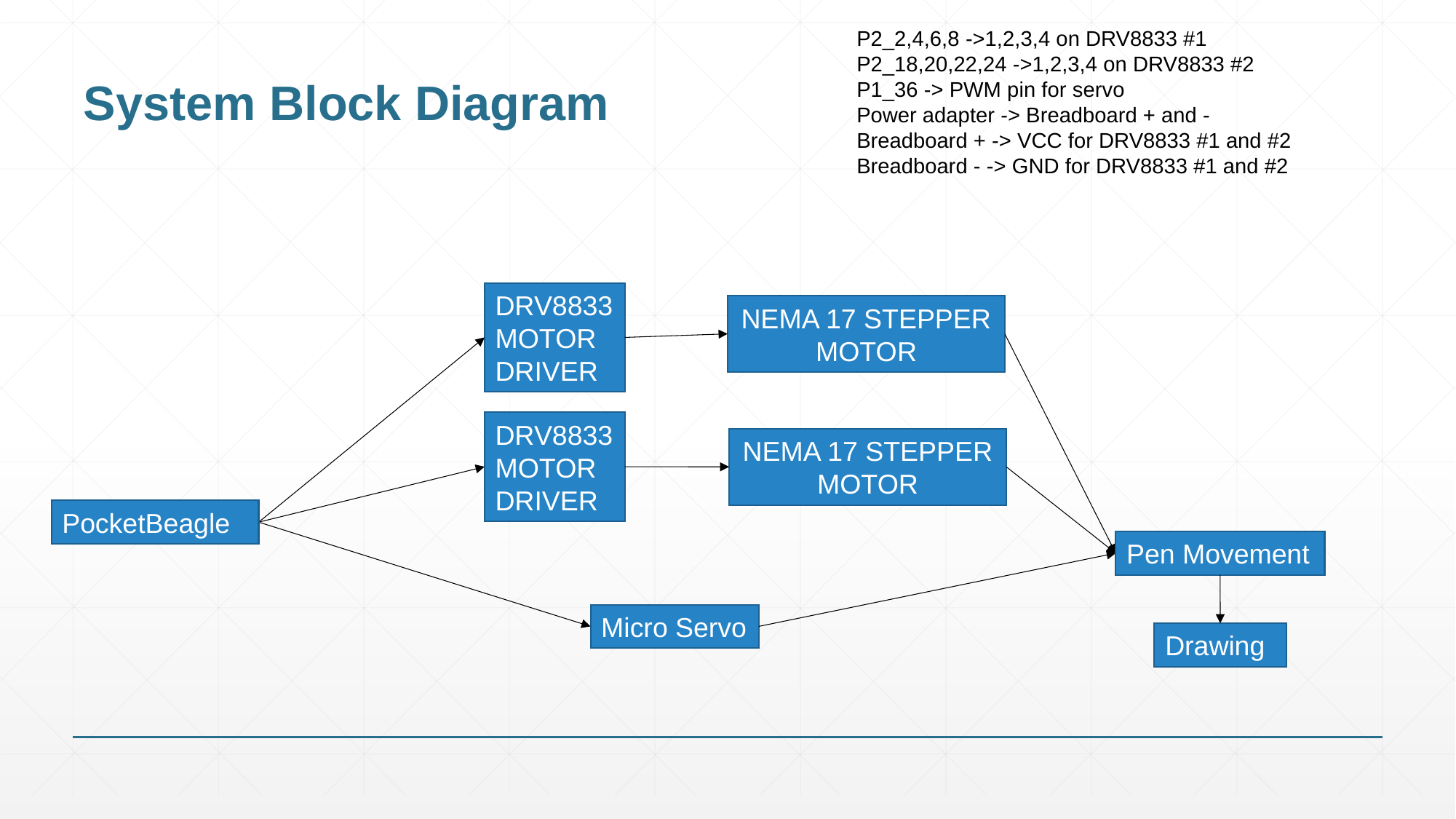

P2_2,4,6,8 ->1,2,3,4 on DRV8833 #1
P2_18,20,22,24 ->1,2,3,4 on DRV8833 #2
P1_36 -> PWM pin for servo
Power adapter -> Breadboard + and -
Breadboard + -> VCC for DRV8833 #1 and #2
Breadboard - -> GND for DRV8833 #1 and #2

# System Block Diagram
DRV8833 MOTOR DRIVER
NEMA 17 STEPPER MOTOR
DRV8833 MOTOR DRIVER
NEMA 17 STEPPER MOTOR
PocketBeagle
Pen Movement
Micro Servo
Drawing